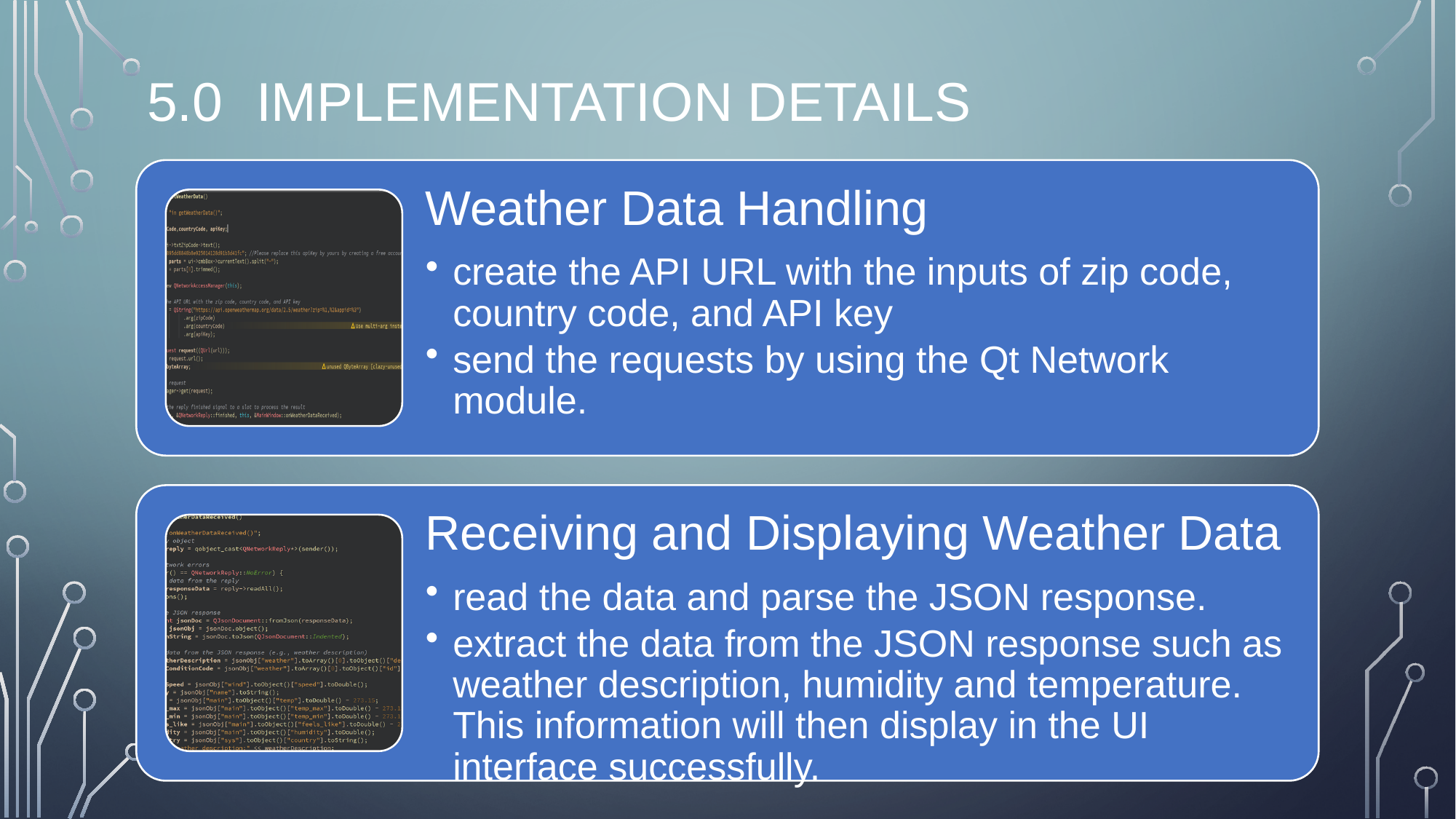

# 5.0	Implementation Details
Weather Data Handling
create the API URL with the inputs of zip code, country code, and API key
send the requests by using the Qt Network module.
Receiving and Displaying Weather Data
read the data and parse the JSON response.
extract the data from the JSON response such as weather description, humidity and temperature. This information will then display in the UI interface successfully.